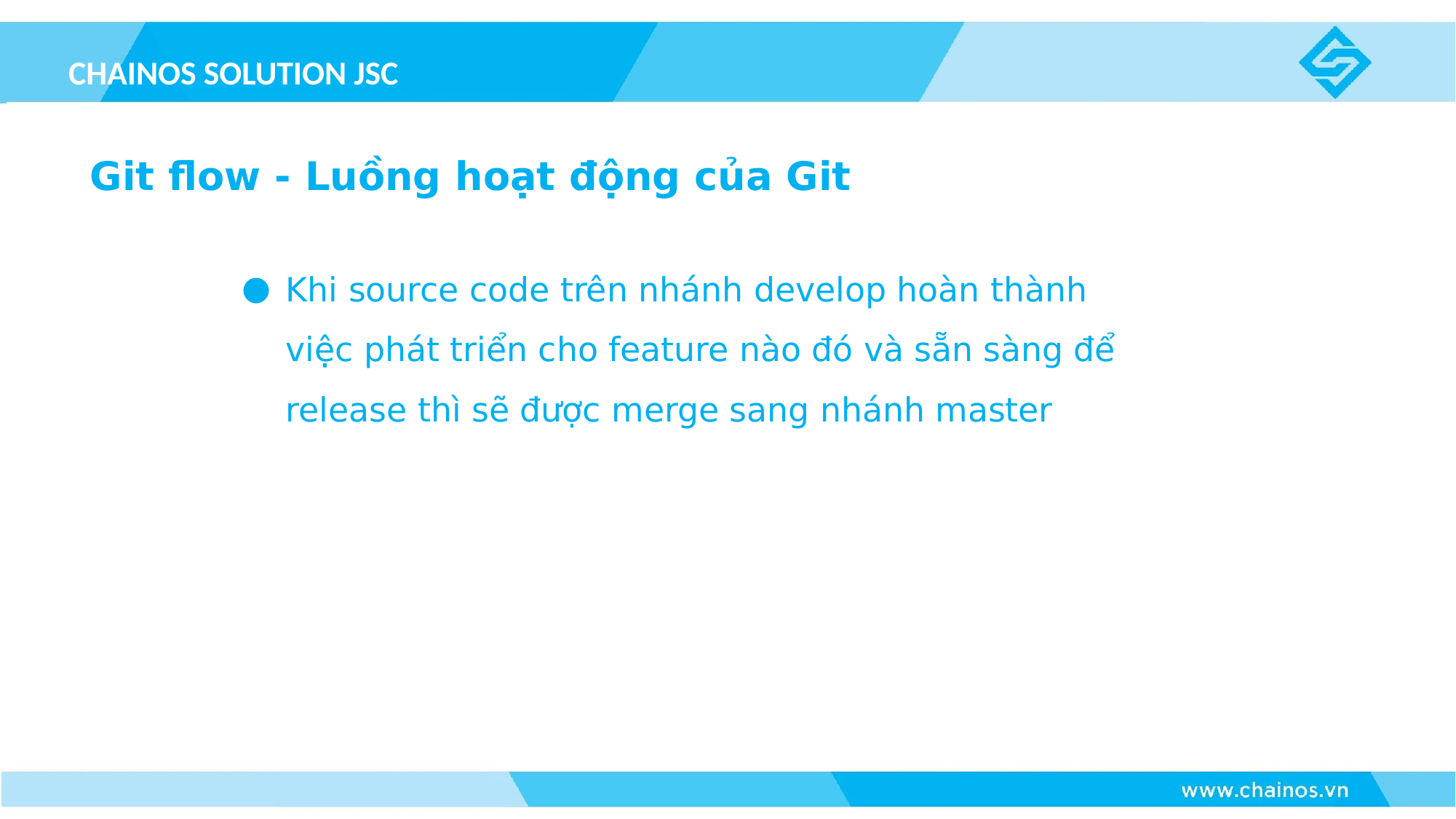

CHAINOS SOLUTION JSC
Git flow - Luồng hoạt động của Git
Khi source code trên nhánh develop hoàn thành việc phát triển cho feature nào đó và sẵn sàng để release thì sẽ được merge sang nhánh master